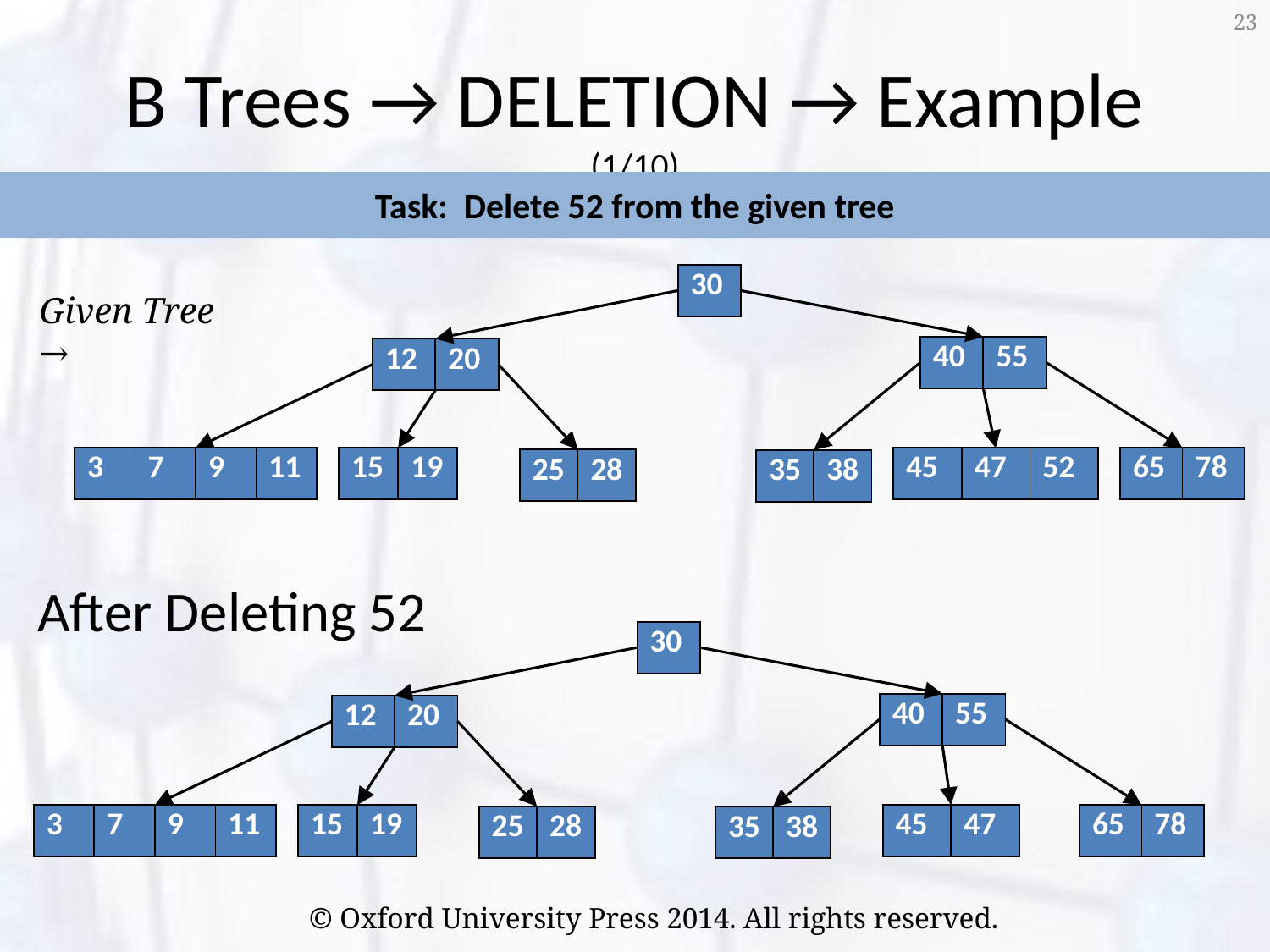

23
# B Trees → DELETION → Example (1/10)
Task:  Delete 52 from the given tree
| 30 |
| --- |
Given Tree →
| 40 | 55 |
| --- | --- |
| 12 | 20 |
| --- | --- |
| 3 | 7 | 9 | 11 |
| --- | --- | --- | --- |
| 15 | 19 |
| --- | --- |
| 45 | 47 | 52 |
| --- | --- | --- |
| 65 | 78 |
| --- | --- |
| 25 | 28 |
| --- | --- |
| 35 | 38 |
| --- | --- |
After Deleting 52
| 30 |
| --- |
| 40 | 55 |
| --- | --- |
| 12 | 20 |
| --- | --- |
| 3 | 7 | 9 | 11 |
| --- | --- | --- | --- |
| 15 | 19 |
| --- | --- |
| 45 | 47 |
| --- | --- |
| 65 | 78 |
| --- | --- |
| 25 | 28 |
| --- | --- |
| 35 | 38 |
| --- | --- |